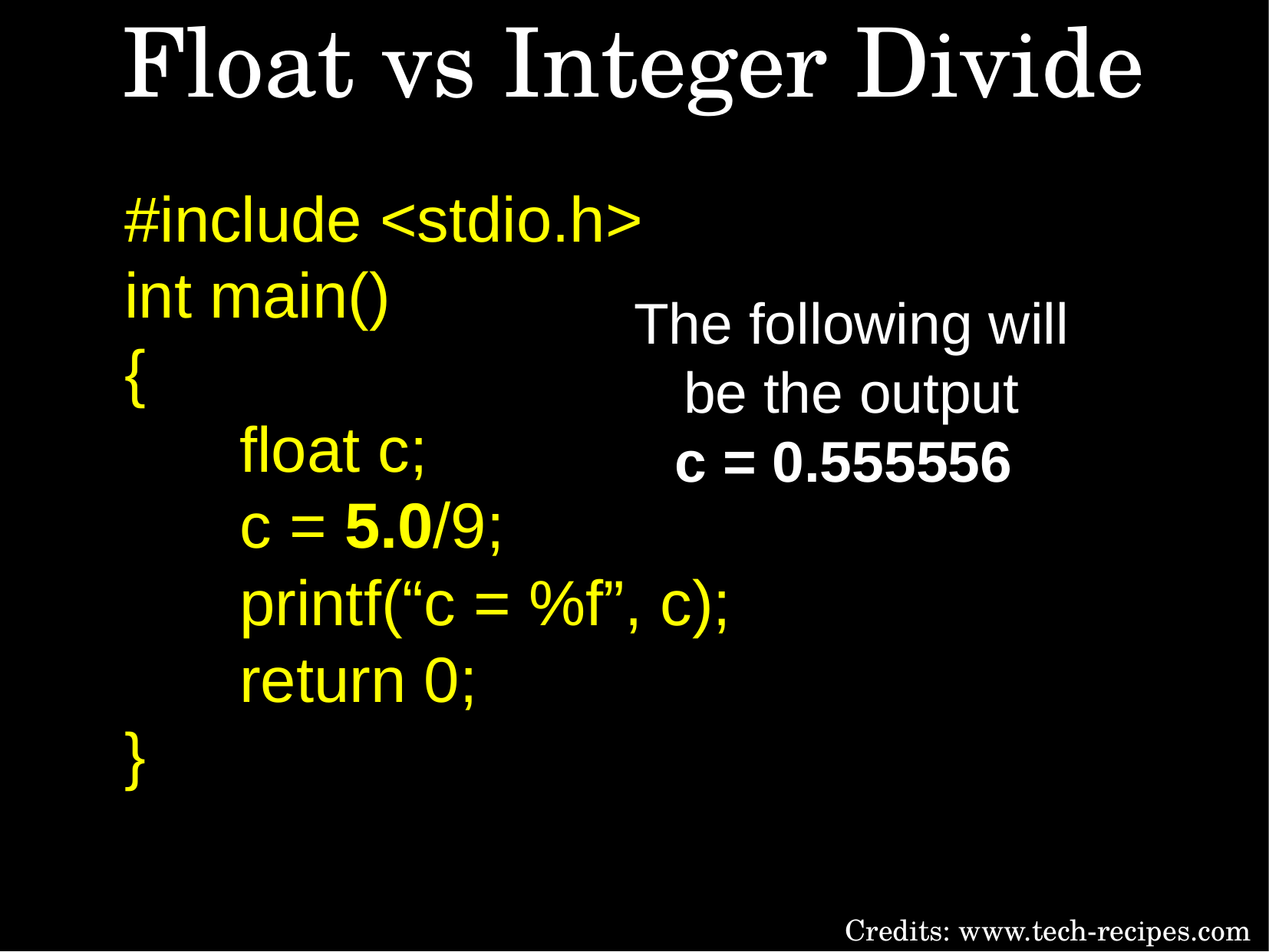

Float vs Integer Divide
#include <stdio.h>
int main()
{
	float c;
	c = 5.0/9;
	printf(“c = %f”, c);
	return 0;
}
The following will
be the output
c = 0.555556
Credits: www.tech-recipes.com